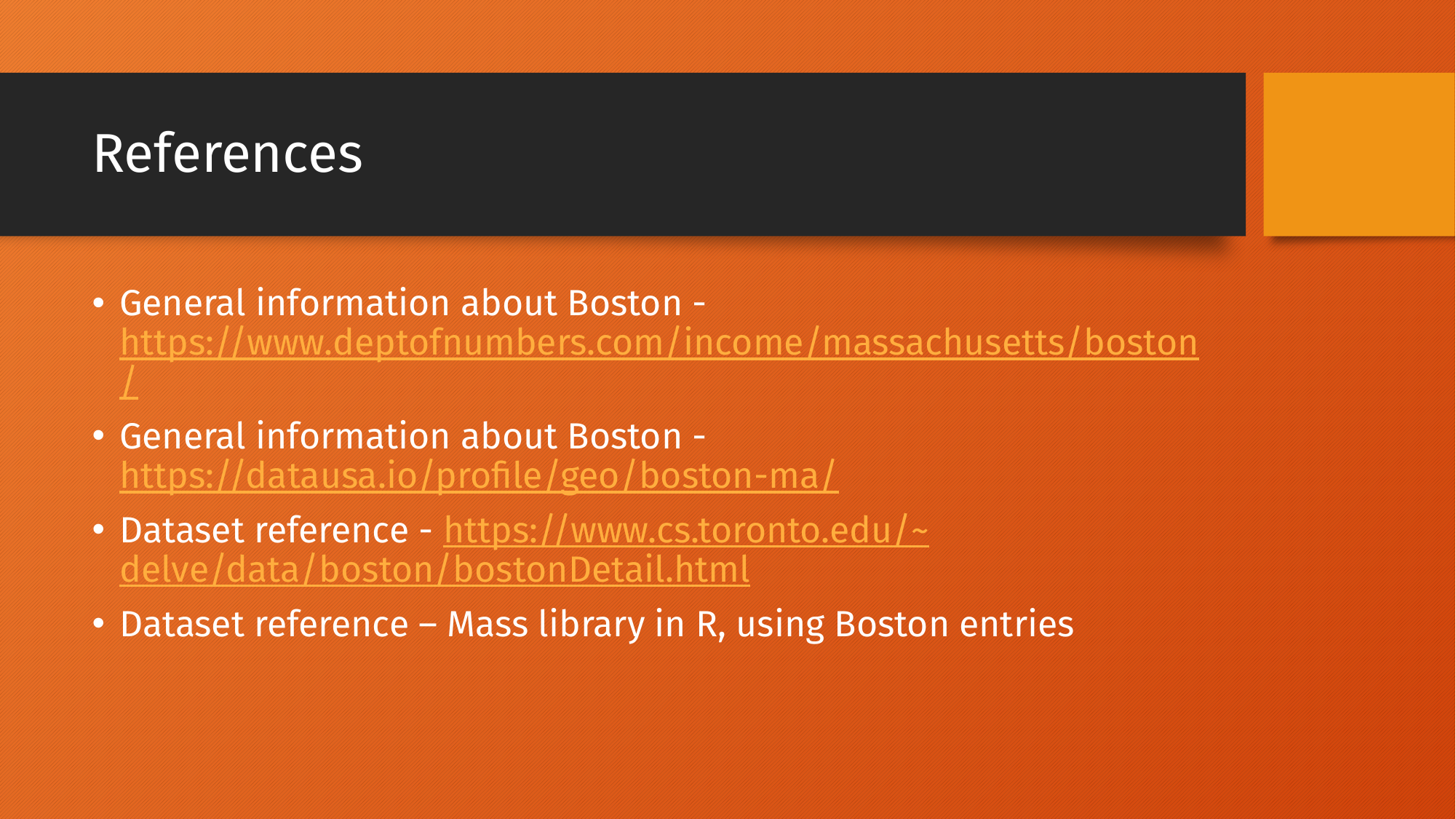

# References
General information about Boston - https://www.deptofnumbers.com/income/massachusetts/boston/
General information about Boston - https://datausa.io/profile/geo/boston-ma/
Dataset reference - https://www.cs.toronto.edu/~delve/data/boston/bostonDetail.html
Dataset reference – Mass library in R, using Boston entries